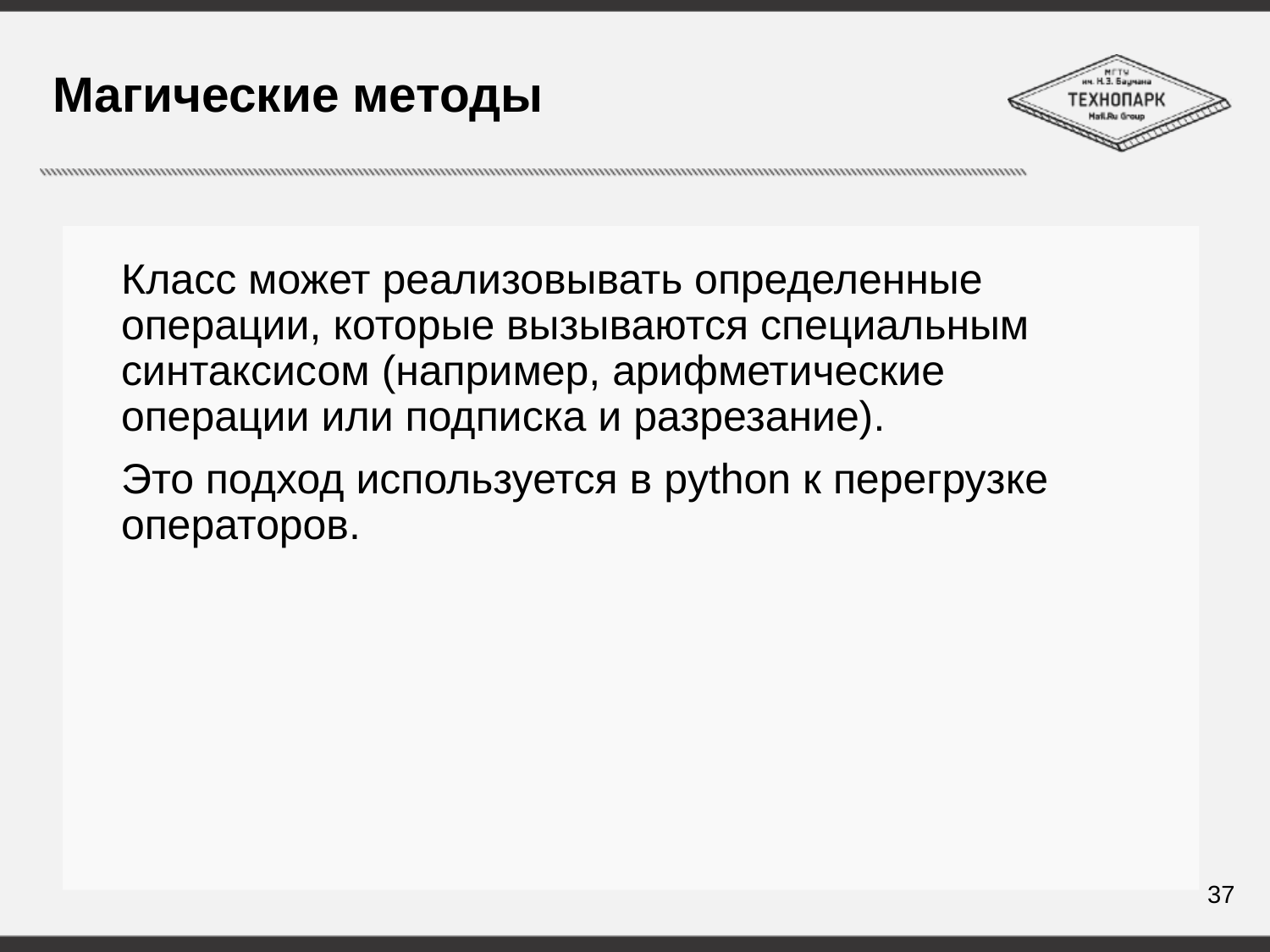

# Магические методы
Класс может реализовывать определенные операции, которые вызываются специальным синтаксисом (например, арифметические операции или подписка и разрезание).
Это подход используется в python к перегрузке операторов.
37